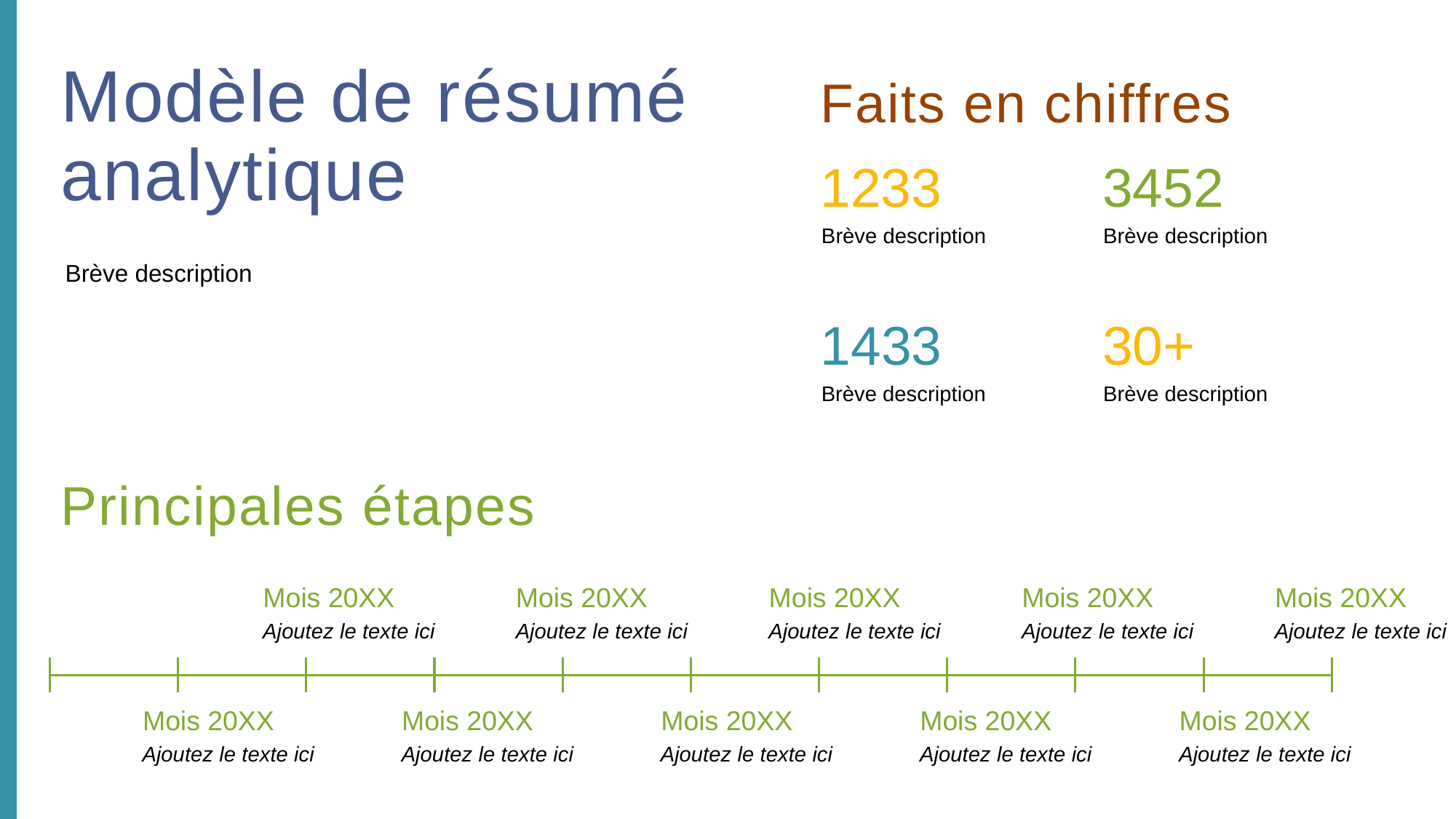

# Modèle de résumé analytique
Faits en chiffres

1233
3452
Brève description
Brève description
Brève description
1433
30+
Brève description
Brève description
Principales étapes
Mois 20XX
Ajoutez le texte ici
Mois 20XX
Ajoutez le texte ici
Mois 20XX
Ajoutez le texte ici
Mois 20XX
Ajoutez le texte ici
Mois 20XX
Ajoutez le texte ici
Mois 20XX
Ajoutez le texte ici
Mois 20XX
Ajoutez le texte ici
Mois 20XX
Ajoutez le texte ici
Mois 20XX
Ajoutez le texte ici
Mois 20XX
Ajoutez le texte ici